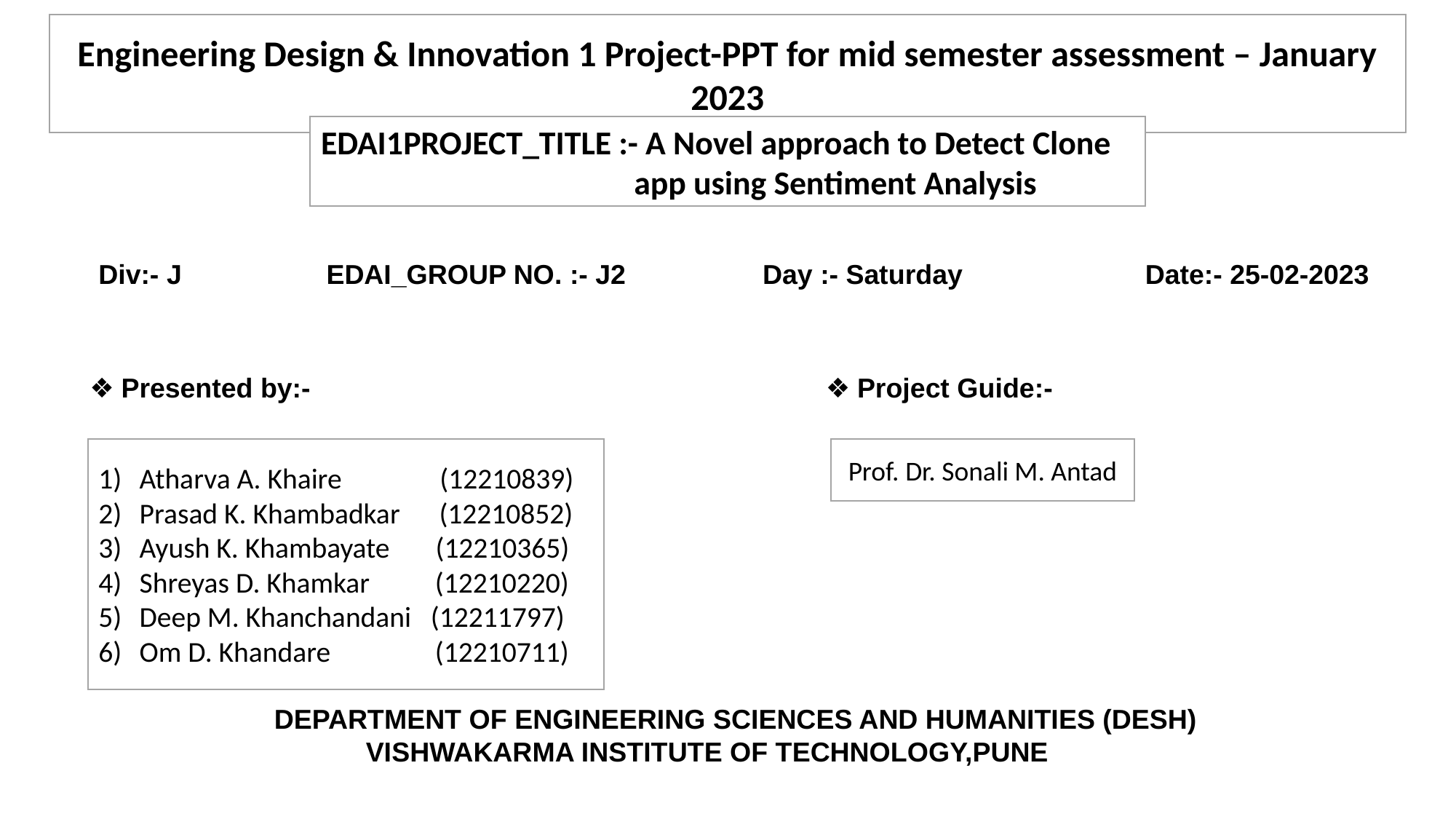

Engineering Design & Innovation 1 Project-PPT for mid semester assessment – January
2023
EDAI1PROJECT_TITLE :- A Novel approach to Detect Clone
                                          app using Sentiment Analysis
Div:- J                   EDAI_GROUP NO. :- J2                  Day :- Saturday                        Date:- 25-02-2023
❖ Presented by:-
❖ Project Guide:-

Atharva A. Khaire               (12210839)
Prasad K. Khambadkar      (12210852)
Ayush K. Khambayate       (12210365)
Shreyas D. Khamkar          (12210220)
Deep M. Khanchandani   (12211797)
Om D. Khandare                (12210711)

Prof. Dr. Sonali M. Antad
DEPARTMENT OF ENGINEERING SCIENCES AND HUMANITIES (DESH)
            VISHWAKARMA INSTITUTE OF TECHNOLOGY,PUNE